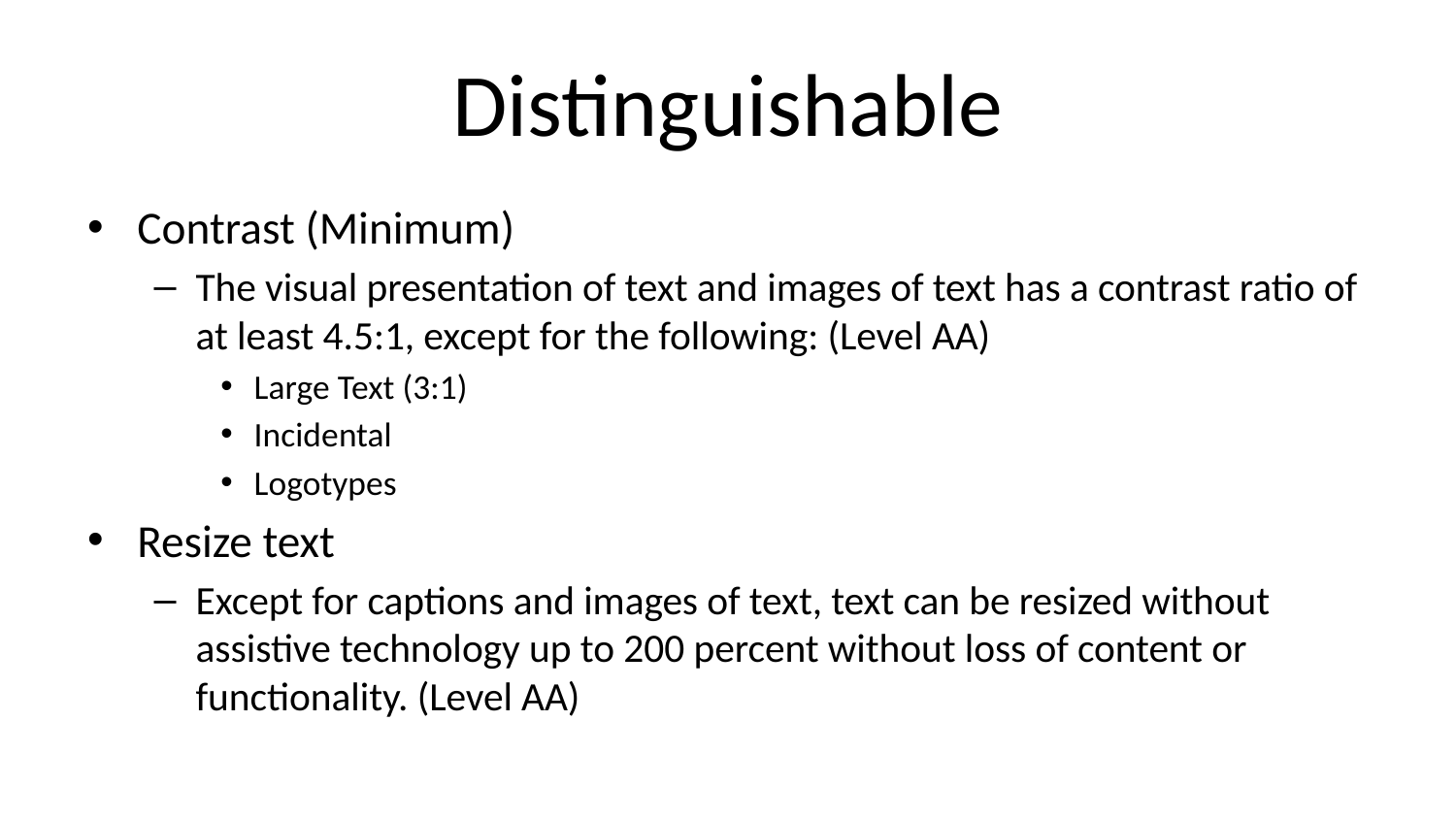

# Distinguishable
Contrast (Minimum)
The visual presentation of text and images of text has a contrast ratio of at least 4.5:1, except for the following: (Level AA)
Large Text (3:1)
Incidental
Logotypes
Resize text
Except for captions and images of text, text can be resized without assistive technology up to 200 percent without loss of content or functionality. (Level AA)